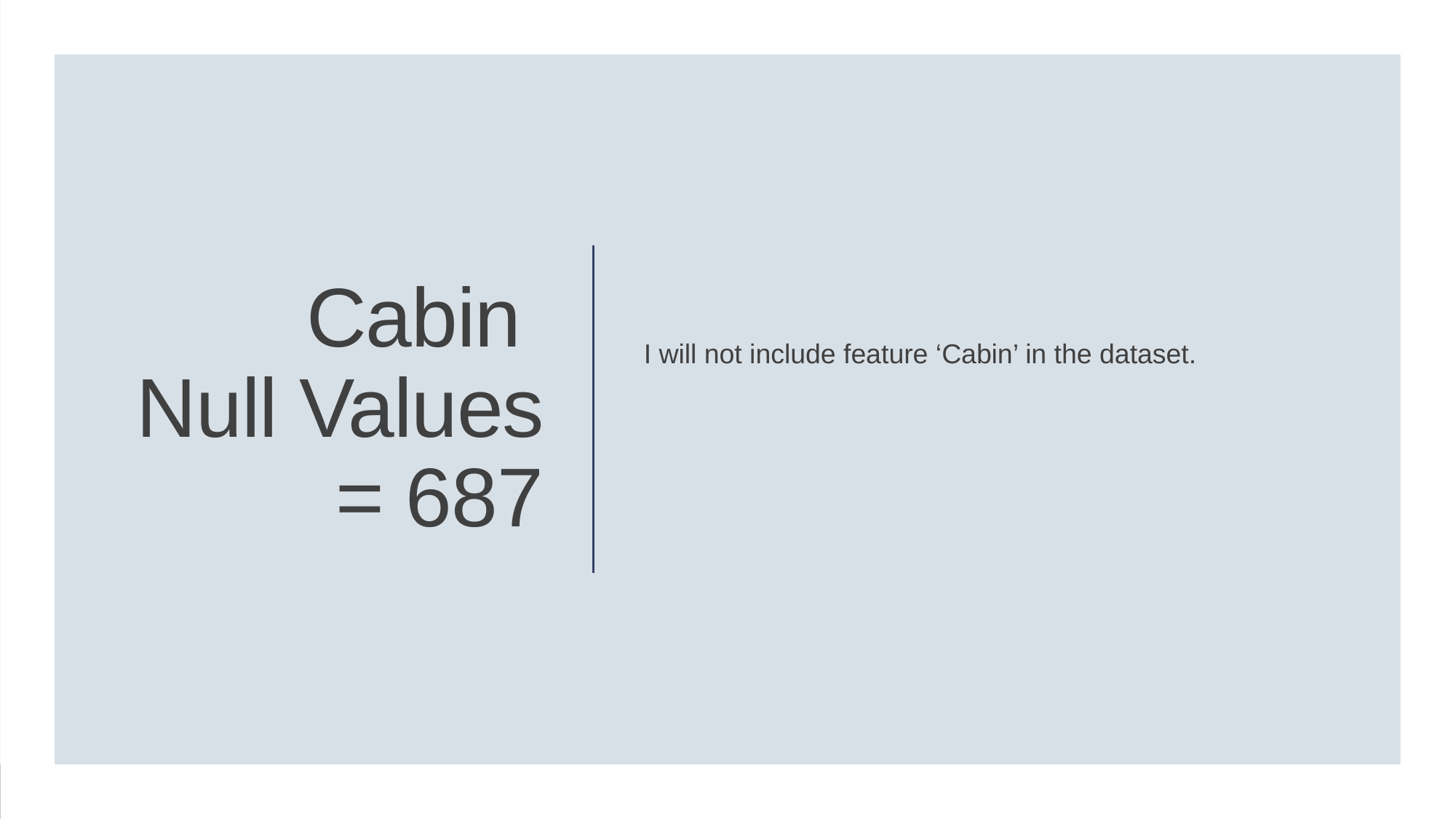

I will not include feature ‘Cabin’ in the dataset.

# Cabin Null Values = 687